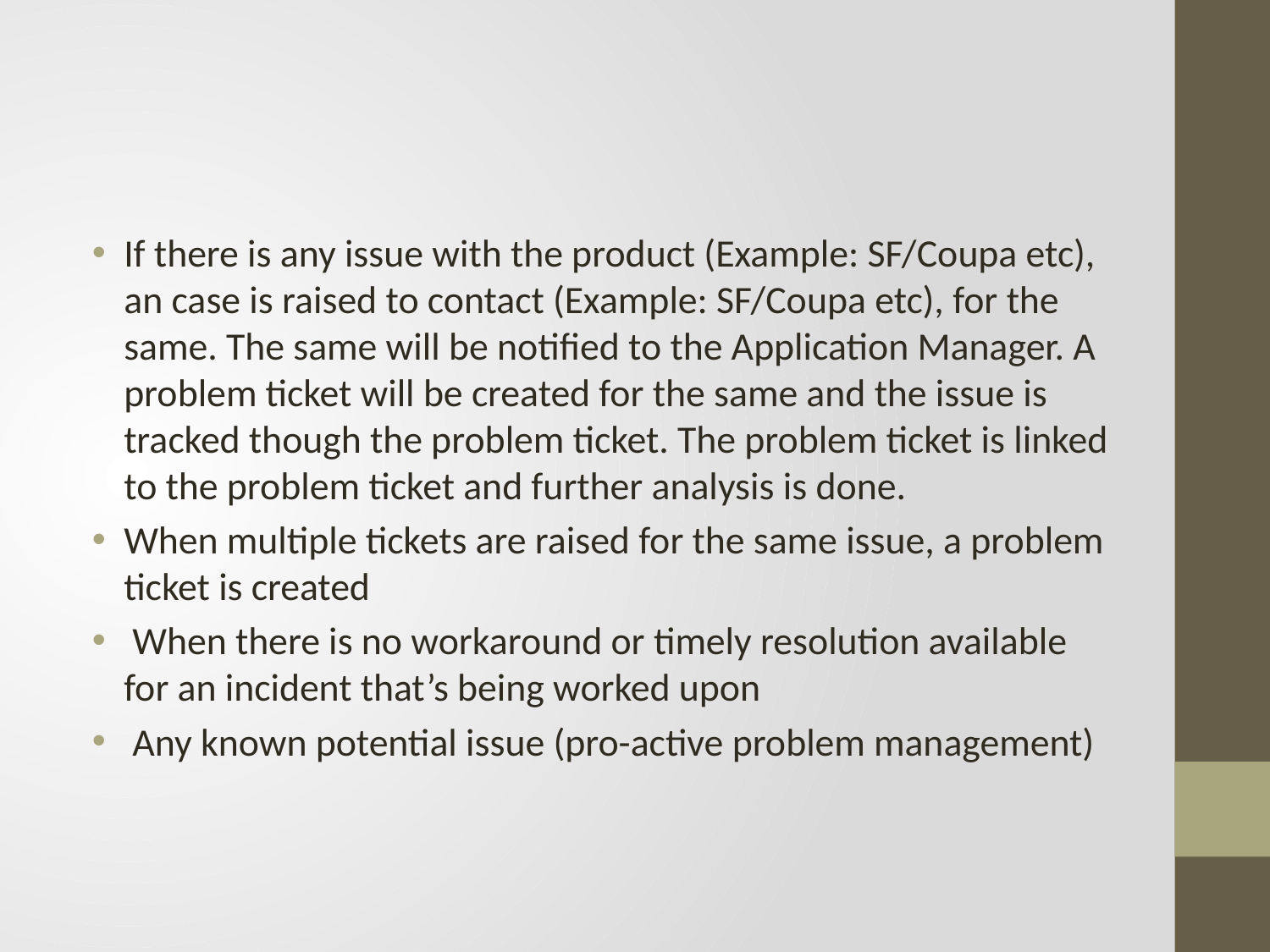

#
If there is any issue with the product (Example: SF/Coupa etc), an case is raised to contact (Example: SF/Coupa etc), for the same. The same will be notified to the Application Manager. A problem ticket will be created for the same and the issue is tracked though the problem ticket. The problem ticket is linked to the problem ticket and further analysis is done.
When multiple tickets are raised for the same issue, a problem ticket is created
 When there is no workaround or timely resolution available for an incident that’s being worked upon
 Any known potential issue (pro-active problem management)